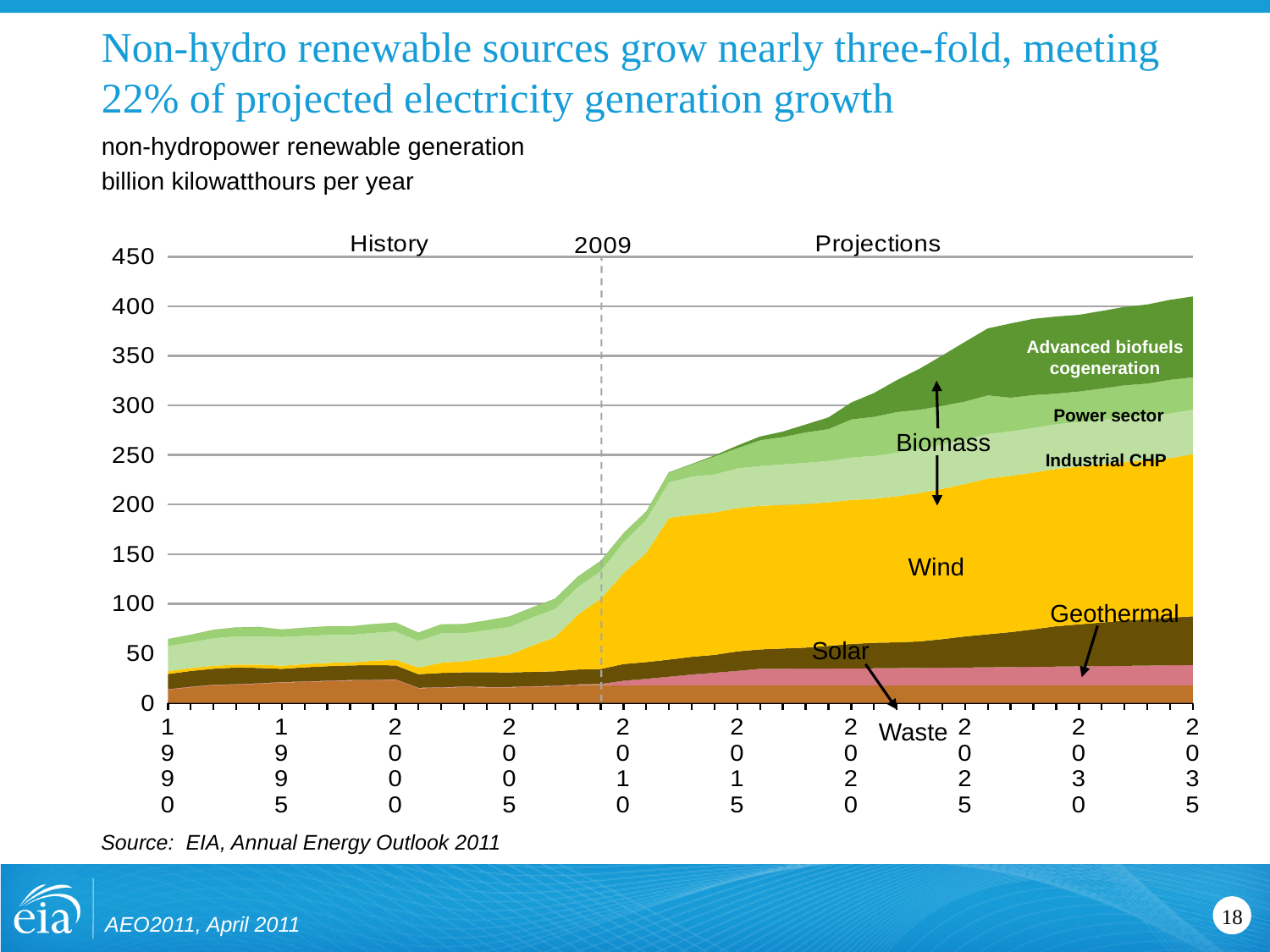

# Non-hydro renewable sources grow nearly three-fold, meeting 22% of projected electricity generation growth
non-hydropower renewable generation
billion kilowatthours per year

### Chart

| Category | Waste | Solar / PV | Geothermal | Wind | Other Industrial | Power Sector | RFS Related |
|---|---|---|---|---|---|---|---|
| 1990 | 13.260378999999999 | 0.36708700000000033 | 15.434270999999999 | 2.7886 | 25.379198 | 7.032446 | 0.0 |
|  | 15.664746000000004 | 0.4717650000000001 | 15.966444000000019 | 2.9509509999999977 | 25.863150999999988 | 7.735675 | 0.0 |
|  | 17.816035 | 0.39964000000000033 | 16.137962000000037 | 2.887523 | 27.915721999999974 | 8.491095000000001 | 0.0 |
|  | 18.333030999999988 | 0.4624520000000003 | 16.78856499999997 | 3.005827 | 28.35781600000002 | 9.151852000000002 | 0.0 |
|  | 19.128595 | 0.48662200000000033 | 15.535453 | 3.447109 | 28.650377 | 9.232281 | 0.0 |
| 1995 | 20.40497100000002 | 0.4968210000000004 | 13.378258 | 3.164253 | 28.86846399999999 | 7.596774 | 0.0 |
|  | 20.911336 | 0.521205 | 14.328684000000004 | 3.234068999999997 | 28.35449800000002 | 8.386379 | 0.0 |
|  | 21.709073 | 0.5111679999999991 | 14.726102 | 3.288035000000001 | 28.22501899999999 | 8.680229 | 0.0 |
|  | 22.447935 | 0.5024729999999991 | 14.773918 | 3.0256959999999977 | 27.692537999999974 | 8.60813 | 0.0 |
|  | 22.572175 | 0.49508200000000047 | 14.827013 | 4.487998 | 28.060358 | 8.960705 | 0.0 |
| 2000 | 23.13131400000002 | 0.4933750000000004 | 14.093158 | 5.593261000000006 | 28.651835 | 8.916073 | 0.0 |
|  | 14.548153 | 0.542755 | 13.740501 | 6.737332 | 26.888482999999972 | 8.293796 | 0.0 |
|  | 15.043712 | 0.554831 | 14.49131 | 10.354279 | 29.643207 | 9.009328 | 0.0 |
|  | 15.811992 | 0.5340009999999995 | 14.424231 | 11.187467 | 27.988370999999972 | 9.527678 | 0.0 |
|  | 15.42057 | 0.575155 | 14.810975000000001 | 14.143741 | 28.367085 | 9.736404 | 0.0 |
| 2005 | 15.420393 | 0.5502939999999995 | 14.691745000000001 | 17.810549 | 28.020109979999972 | 10.569886000000011 | 0.0 |
|  | 16.098524999999974 | 0.507706 | 14.568029 | 26.589136999999972 | 28.43 | 10.1 | 0.0 |
|  | 16.524553999999988 | 0.6117930000000009 | 14.637213 | 34.449927 | 28.419999999999987 | 10.44 | 0.0 |
|  | 17.733758000000005 | 0.8643150000000006 | 14.951348000000001 | 55.3631 | 27.88 | 10.46 | 0.0 |
|  | 18.093335 | 0.807988 | 15.209663 | 70.760934 | 27.88 | 10.39 | 0.0 |
| 2010 | 17.3582344055176 | 4.816161155700686 | 16.907115936279286 | 91.75071716308574 | 30.878643035888686 | 9.197811126708972 | 0.0 |
|  | 17.358257293701186 | 6.7942352294921875 | 16.90861892700199 | 110.214668273926 | 33.35248374938955 | 8.2927951812744 | 0.0 |
|  | 17.35827445983892 | 8.932923316955568 | 17.282518386840774 | 142.962280273438 | 35.9218552112579 | 10.00648498535161 | 0.131863355636597 |
|  | 17.3582801818848 | 11.19540309906011 | 17.8735809326172 | 143.191482543945 | 38.452106952667194 | 12.2819528579712 | 0.524996280670166 |
|  | 17.35828208923337 | 12.92151927948001 | 18.06942558288569 | 143.661270141602 | 38.4521026611328 | 18.09351158142087 | 1.03165626525879 |
| 2015 | 17.358299255371072 | 14.841554641723604 | 19.626663208007788 | 144.48942565918 | 40.009728193282996 | 20.5089321136475 | 2.5866711139678977 |
|  | 17.358325958252 | 16.88902282714837 | 19.62841415405272 | 144.82812500000017 | 40.0841436386108 | 26.025369644164968 | 3.7841405868530327 |
|  | 17.3583545684814 | 16.985260009765568 | 20.427282333373952 | 144.83032226562517 | 40.8971104621887 | 27.5345363616943 | 5.570069789886476 |
|  | 17.358381271362273 | 17.085971832275373 | 21.226179122924787 | 144.832580566406 | 41.516491889953556 | 30.6461658477783 | 8.070199012756355 |
|  | 17.358409881591772 | 17.202917098999 | 22.838861465454155 | 144.8349151611328 | 41.67250156402584 | 32.15724182128905 | 11.810538291931211 |
| 2020 | 17.358434677123952 | 17.338005065918022 | 24.680223464965774 | 145.217178344727 | 42.631971359252894 | 38.57490158081044 | 17.09779930114749 |
|  | 17.3584575653076 | 17.4798793792725 | 25.7349910736084 | 145.2190704345697 | 43.46850204467807 | 39.157699584960895 | 24.0468482971191 |
|  | 17.3584804534912 | 17.6273727416992 | 25.97194480895999 | 147.3822784423834 | 44.01512145996064 | 40.8357963562012 | 32.2292060852051 |
|  | 17.35850524902337 | 17.800956726074233 | 26.770845413208022 | 149.66653442382776 | 44.3171882629398 | 39.66175842285161 | 41.351772308349595 |
|  | 17.35853004455569 | 17.9945487976074 | 28.8944606781006 | 151.53506469726582 | 44.57504653930655 | 39.2368049621582 | 50.78971099853527 |
| 2025 | 17.358554840087887 | 18.213211059570288 | 31.357040405273388 | 153.81730651855517 | 44.705303192138544 | 38.414051055908125 | 60.2730255126953 |
|  | 17.35858154296879 | 18.4398097991943 | 33.361091613769425 | 157.10389709472682 | 44.7575340270992 | 39.06053543090826 | 67.57972717285135 |
|  | 17.35861206054689 | 18.673261642456133 | 35.2841758728027 | 157.64314270019483 | 44.81988143920891 | 34.00635910034181 | 74.8419570922852 |
|  | 17.35864830017087 | 18.921001434326186 | 37.8161773681641 | 158.22996520996065 | 44.850925445556996 | 33.12918472290041 | 77.00954437255844 |
|  | 17.3586769104004 | 19.16398811340332 | 40.7290916442871 | 158.787048339844 | 44.899049758911595 | 30.9507503509521 | 77.7382278442383 |
| 2030 | 17.358715057372986 | 19.40977859497069 | 42.34145355224599 | 159.0884704589844 | 44.90394401550326 | 30.8613147735596 | 77.45314025878905 |
|  | 17.35874938964837 | 19.679723739623974 | 43.951644897460824 | 159.419540405273 | 44.9147357940674 | 31.66205406188962 | 78.255256652832 |
|  | 17.35878372192379 | 19.9398021697998 | 45.5715408325195 | 160.12220764160207 | 44.914726257324524 | 32.3822326660156 | 79.07405853271464 |
|  | 17.35881423950199 | 20.1909866333008 | 46.79241561889651 | 160.35661315918 | 44.9317588806154 | 32.28812789916994 | 79.8804092407227 |
|  | 17.358848571777273 | 20.486785888671868 | 48.00048065185544 | 161.030548095703 | 44.943477630614794 | 33.994617462158196 | 80.68676757812484 |
| 2035 | 17.35887527465822 | 20.755712509155252 | 49.18531417846681 | 163.405227661133 | 44.94347763061515 | 32.64057540893551 | 81.6264266967773 |
Advanced biofuels cogeneration

Power sector
Biomass
Industrial CHP

Wind
Geothermal

Solar

Waste
Source:  EIA, Annual Energy Outlook 2011
AEO2011, April 2011
18